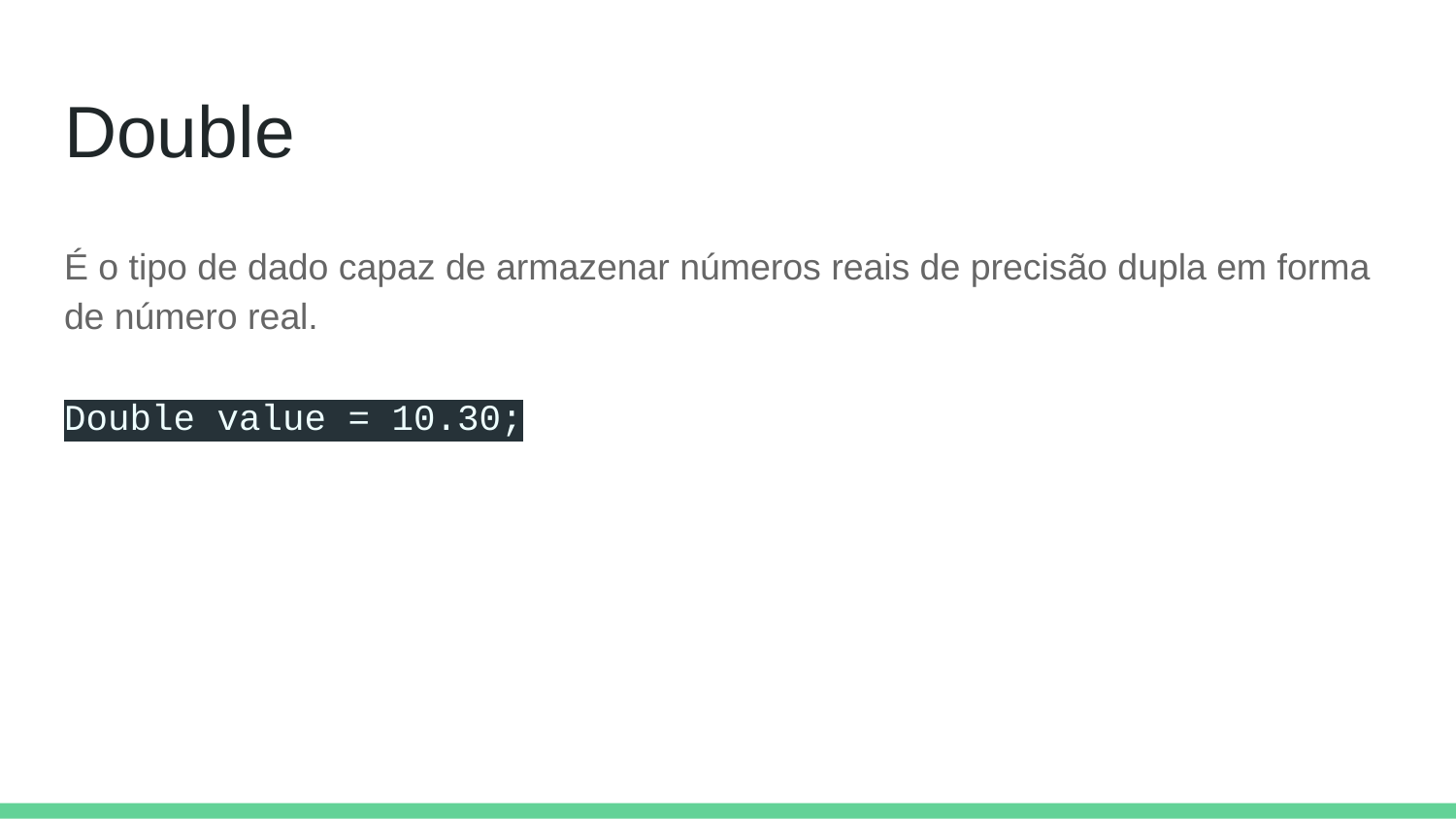

# Double
É o tipo de dado capaz de armazenar números reais de precisão dupla em forma de número real.

Double value = 10.30;